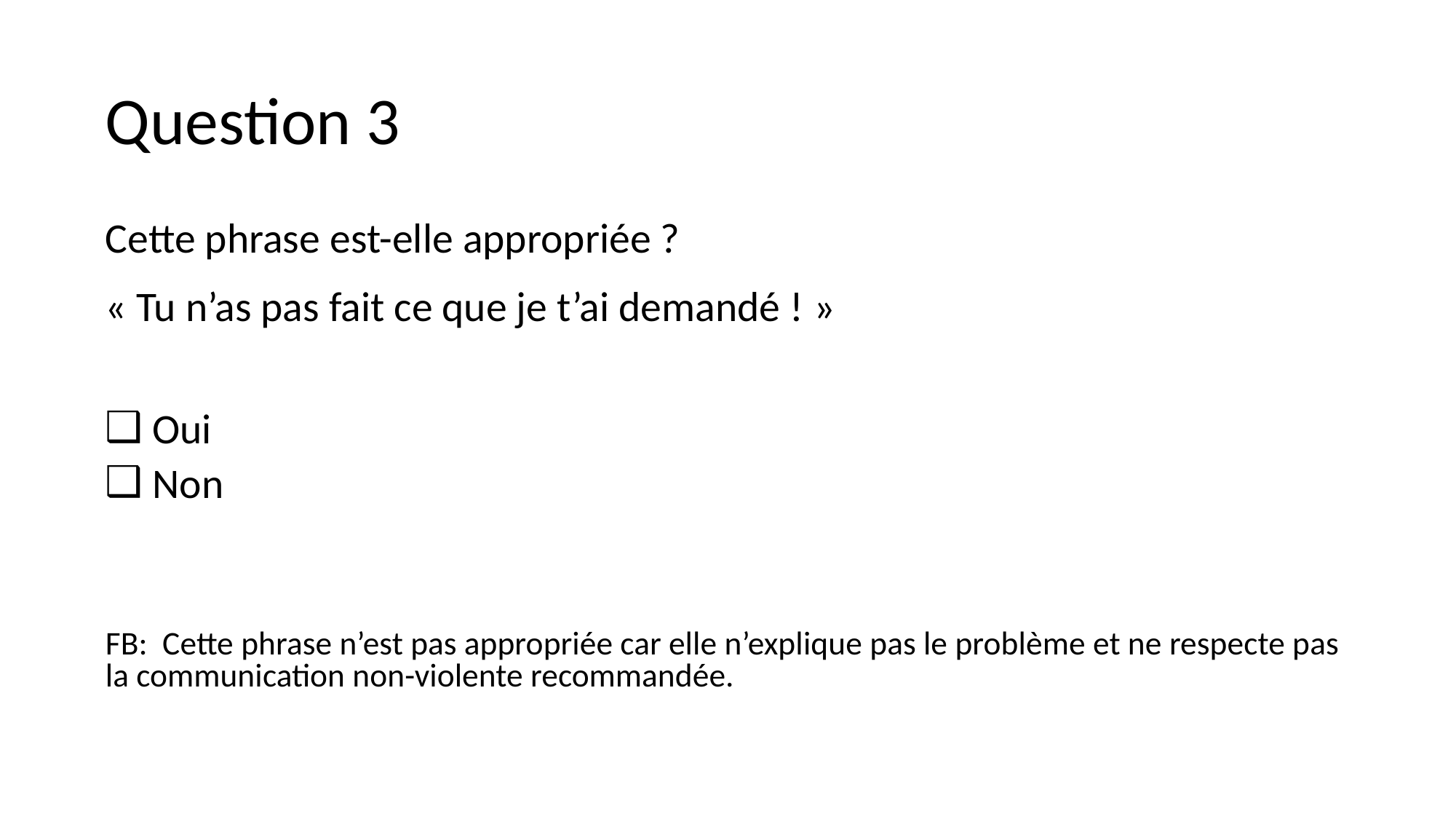

# Question 3
Cette phrase est-elle appropriée ?
« Tu n’as pas fait ce que je t’ai demandé ! »

 Oui
 Non

FB:  Cette phrase n’est pas appropriée car elle n’explique pas le problème et ne respecte pas la communication non-violente recommandée.